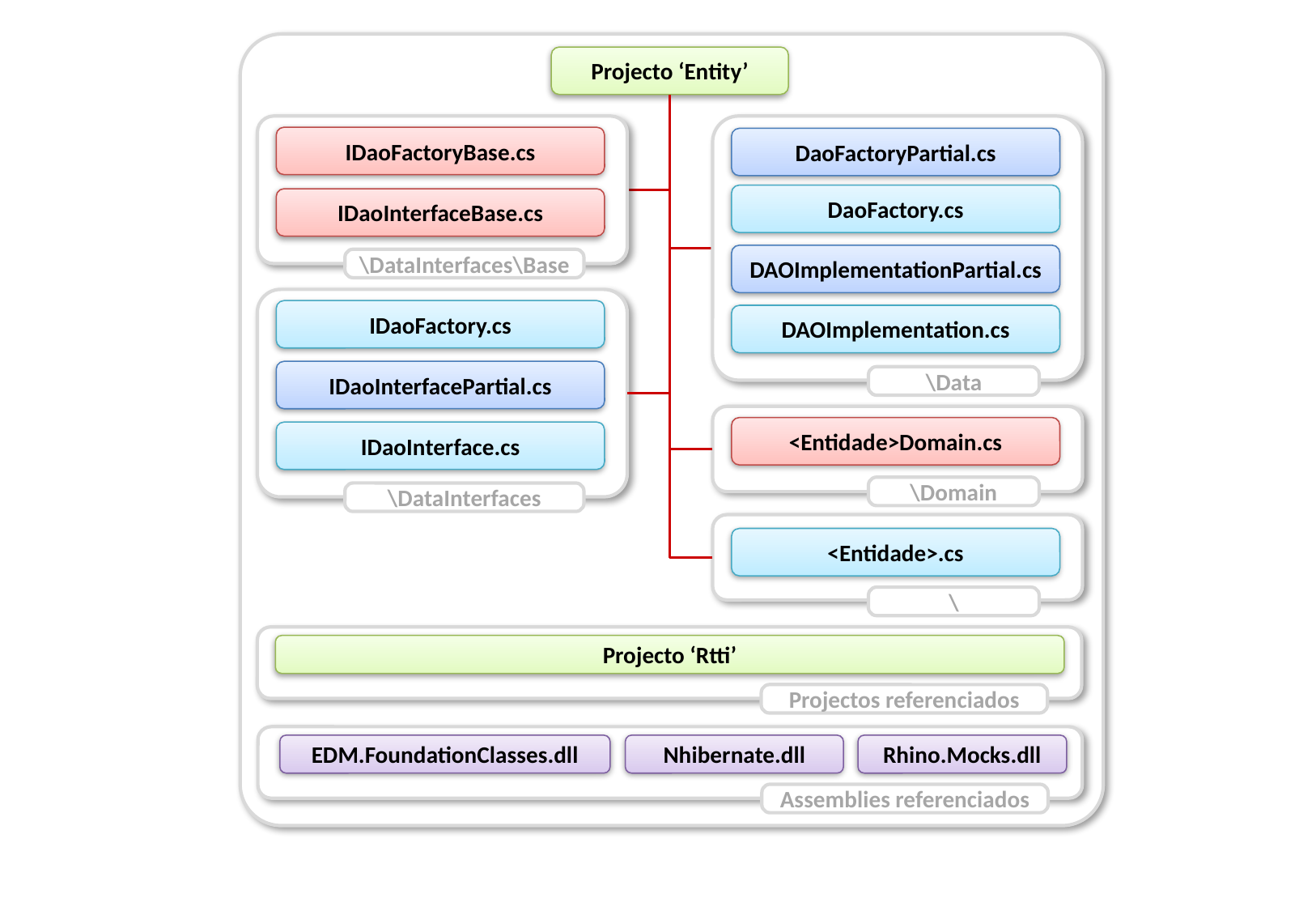

Projecto ‘Entity’

IDaoFactoryBase.cs
IDaoInterfaceBase.cs
\DataInterfaces\Base

DaoFactoryPartial.cs
DaoFactory.cs
DAOImplementationPartial.cs
DAOImplementation.cs
\Data

IDaoFactory.cs
IDaoInterfacePartial.cs

<Entidade>Domain.cs
IDaoInterface.cs
\Domain
\DataInterfaces

<Entidade>.cs
\

Projecto ‘Rtti’
Projectos referenciados

EDM.FoundationClasses.dll
Nhibernate.dll
Rhino.Mocks.dll
Assemblies referenciados